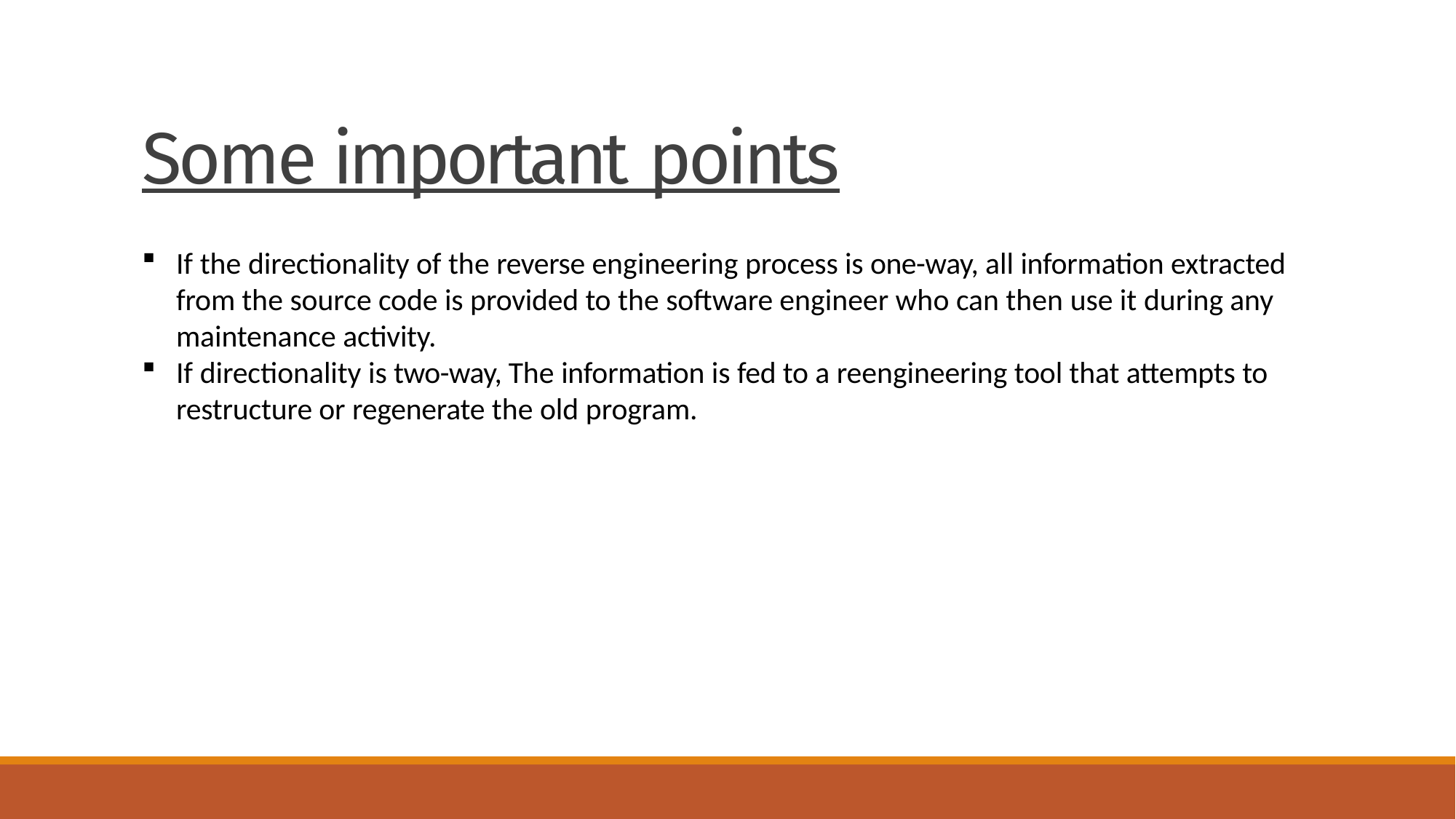

# Some important points
If the directionality of the reverse engineering process is one-way, all information extracted  from the source code is provided to the software engineer who can then use it during any  maintenance activity.
If directionality is two-way, The information is fed to a reengineering tool that attempts to  restructure or regenerate the old program.